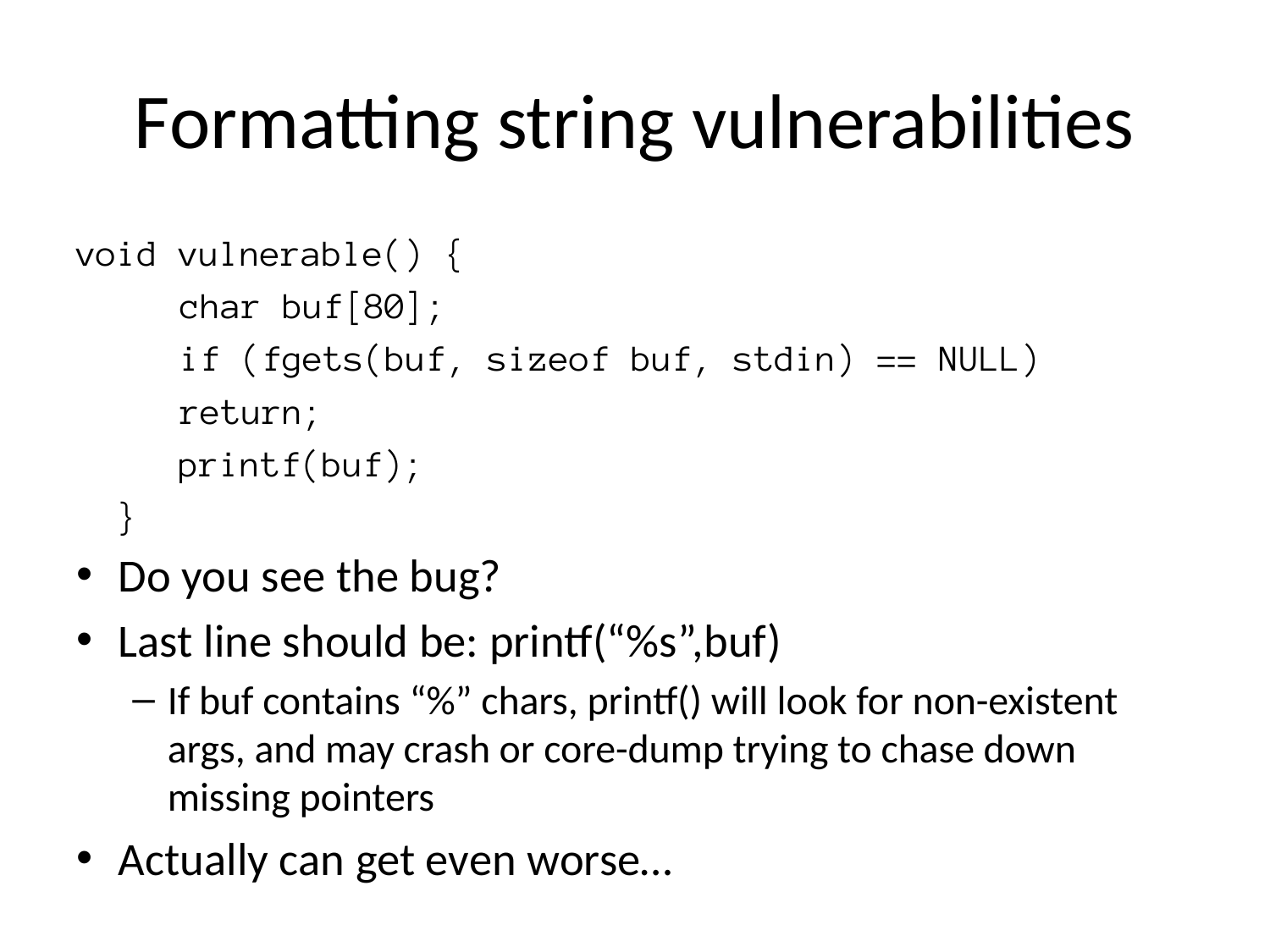

# Formatting string vulnerabilities
void vulnerable() {
		char buf[80];
		if (fgets(buf, sizeof buf, stdin) == NULL)
			return;
     printf(buf);
  }
Do you see the bug?
Last line should be: printf(“%s”,buf)
If buf contains “%” chars, printf() will look for non-existent args, and may crash or core-dump trying to chase down missing pointers
Actually can get even worse…